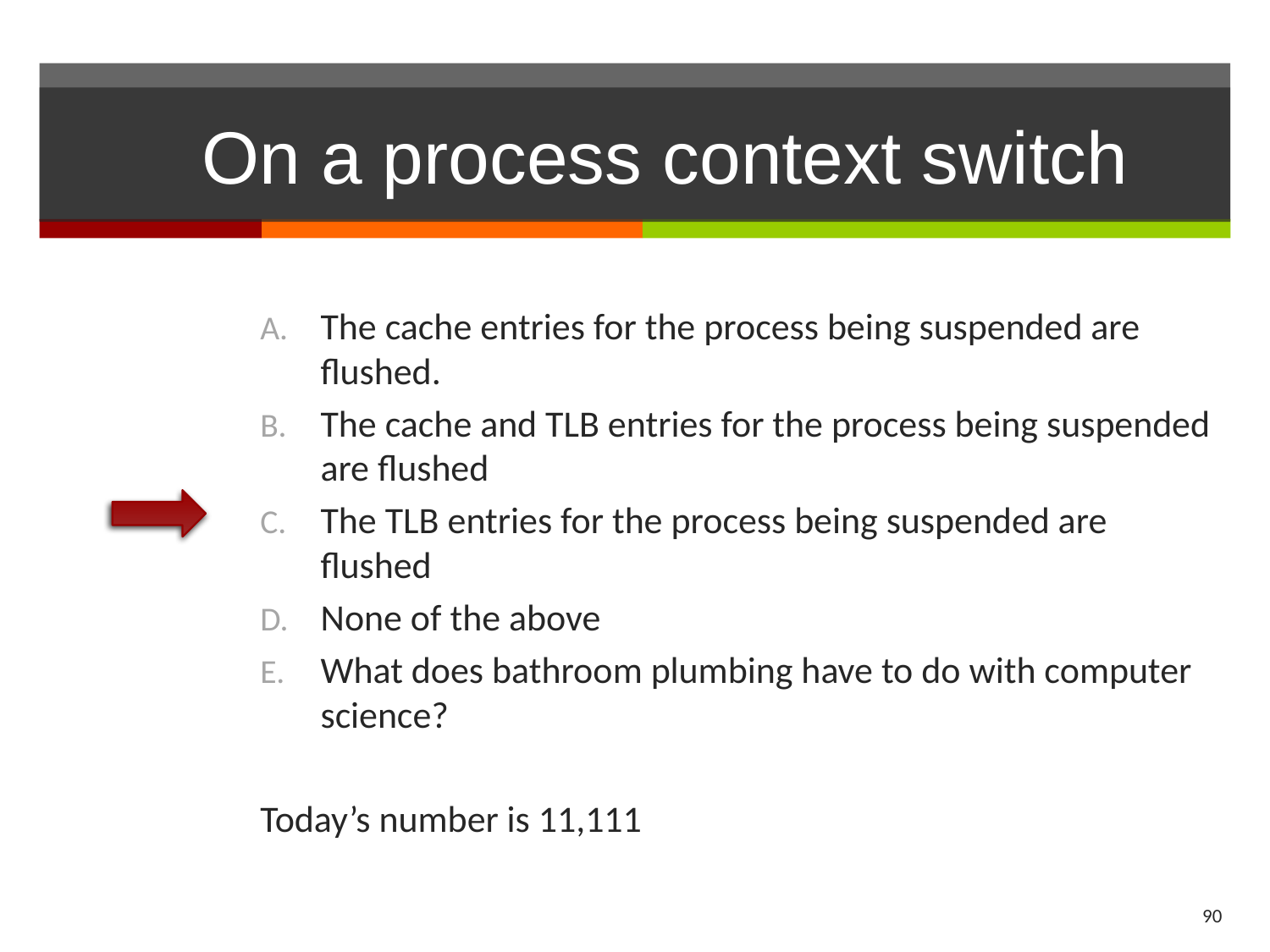

# On a process context switch
The cache entries for the process being suspended are flushed.
The cache and TLB entries for the process being suspended are flushed
The TLB entries for the process being suspended are flushed
None of the above
What does bathroom plumbing have to do with computer science?

Today’s number is 11,111

90